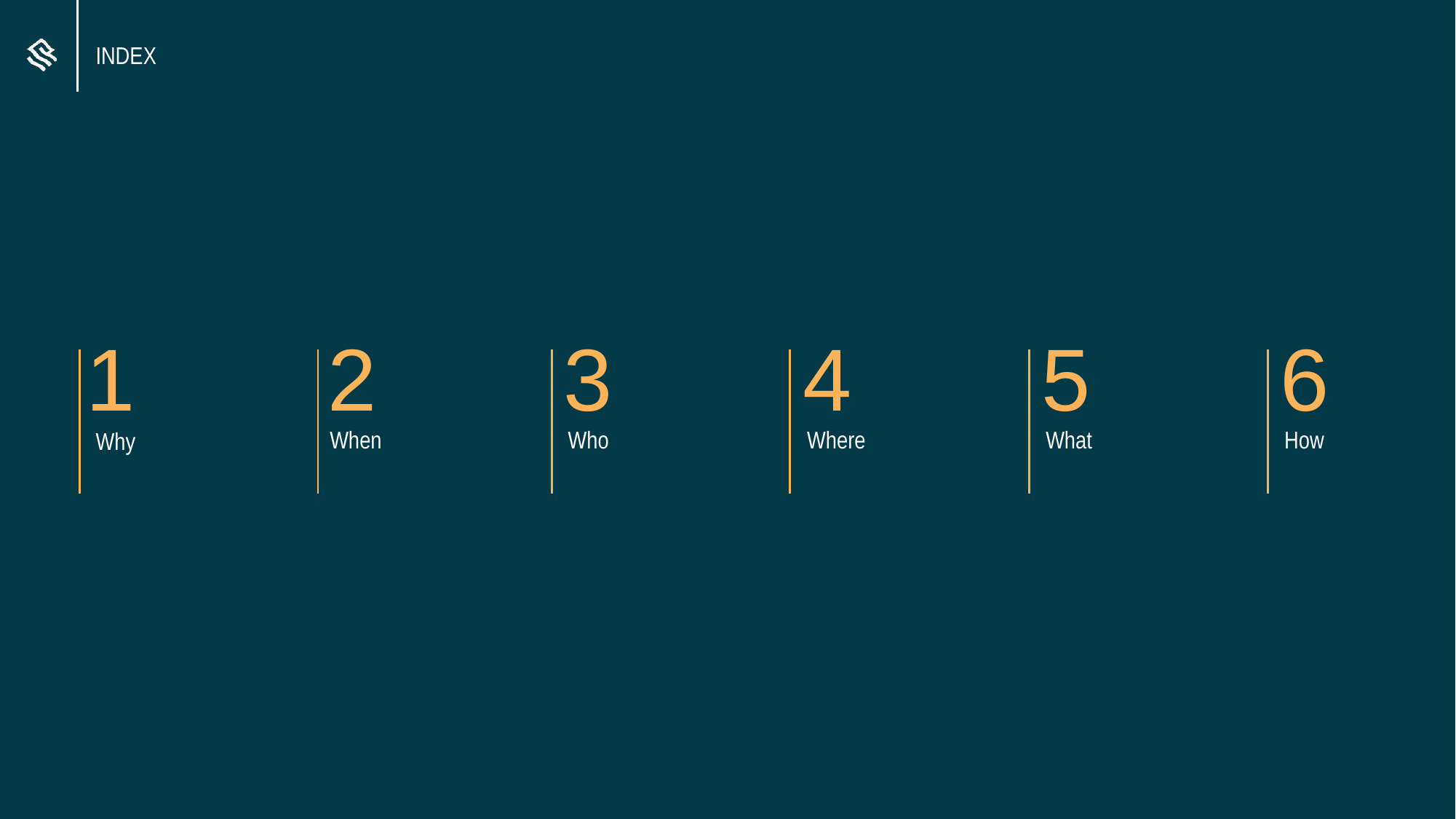

INDEX
1
Why
2
When
3
Who
4
Where
5
What
6
How